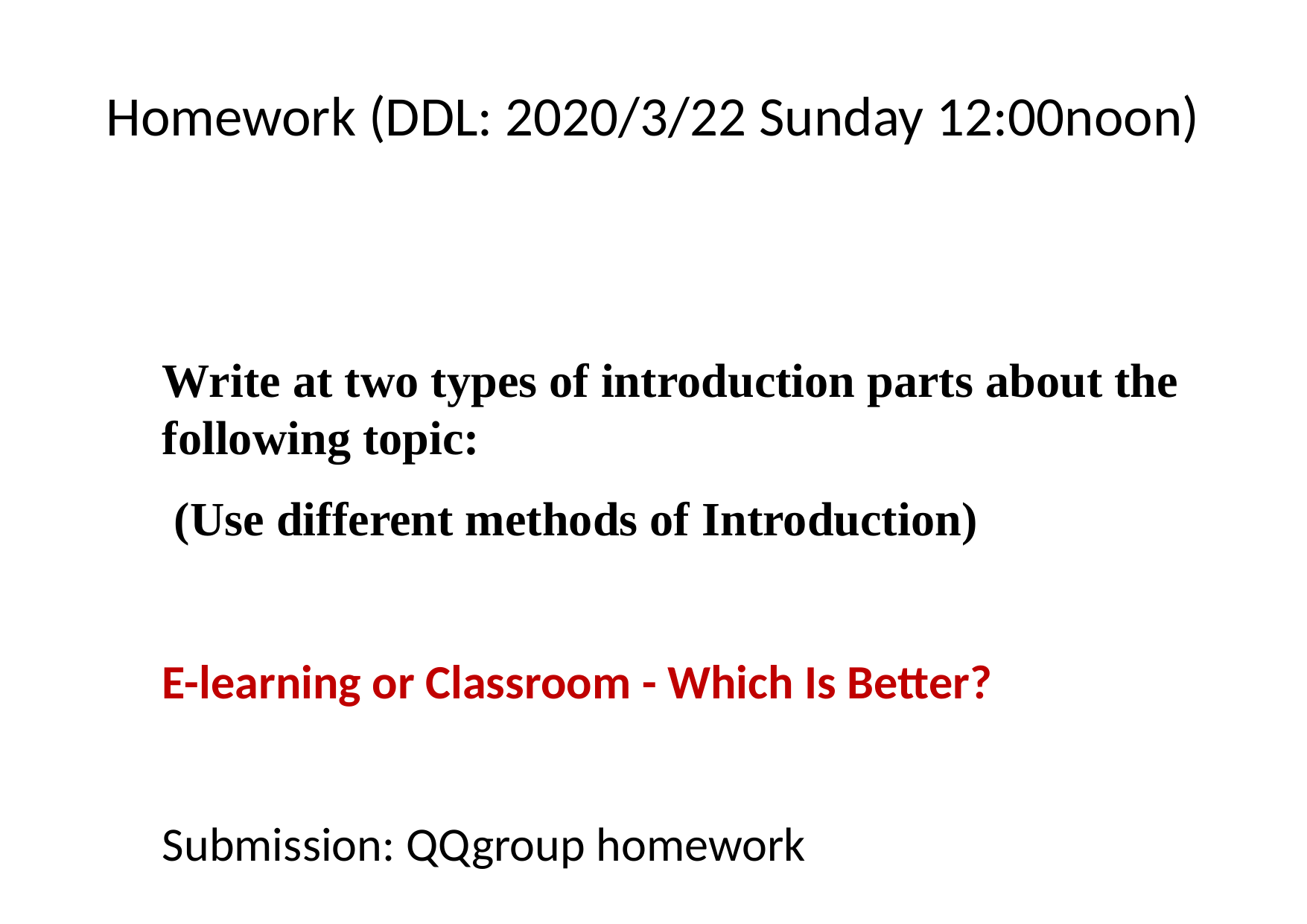

# Homework (DDL: 2020/3/22 Sunday 12:00noon)

Write at two types of introduction parts about the following topic:
 (Use different methods of Introduction)

E-learning or Classroom - Which Is Better?

Submission: QQgroup homework